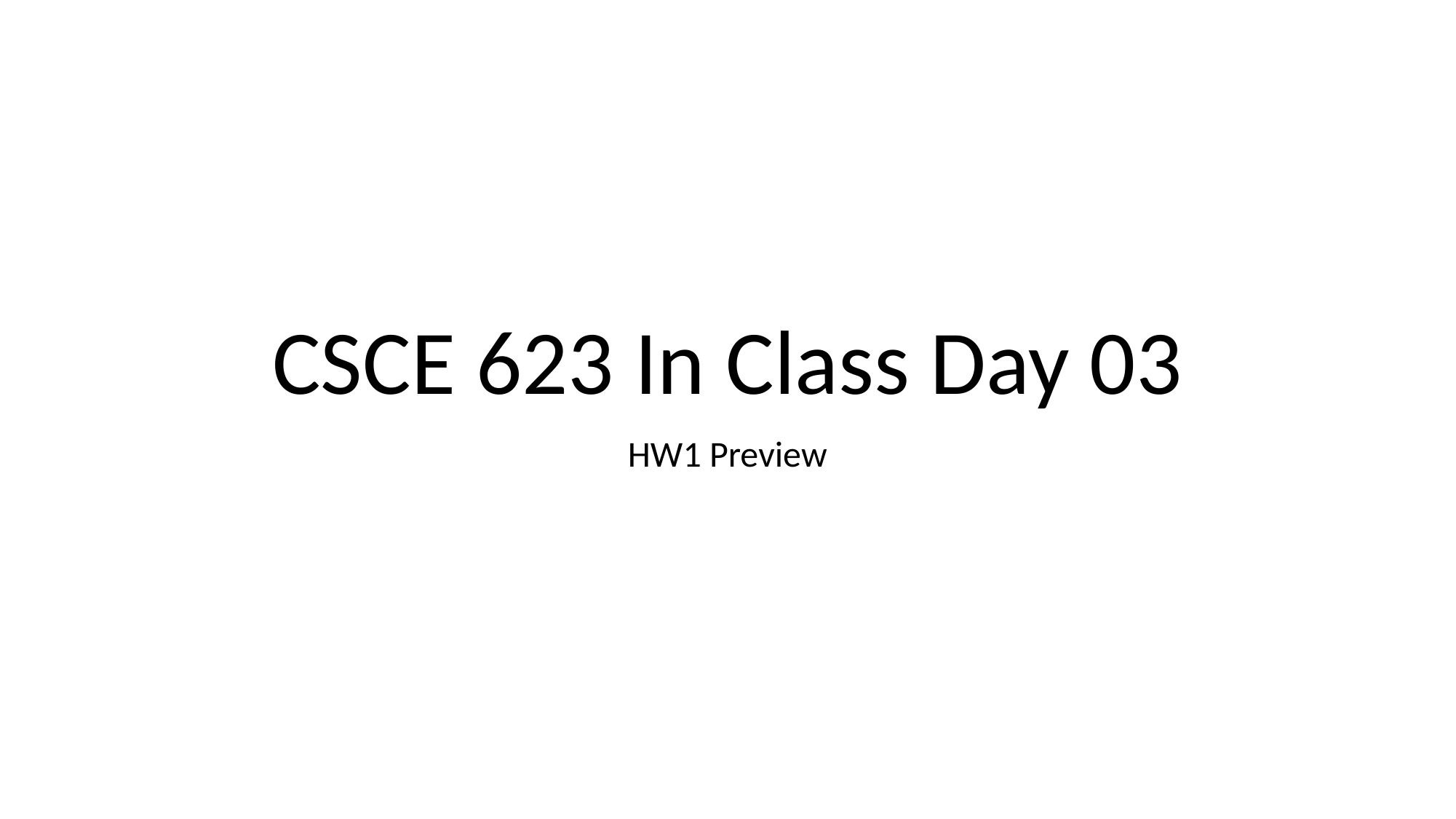

# CSCE 623 In Class Day 03
HW1 Preview